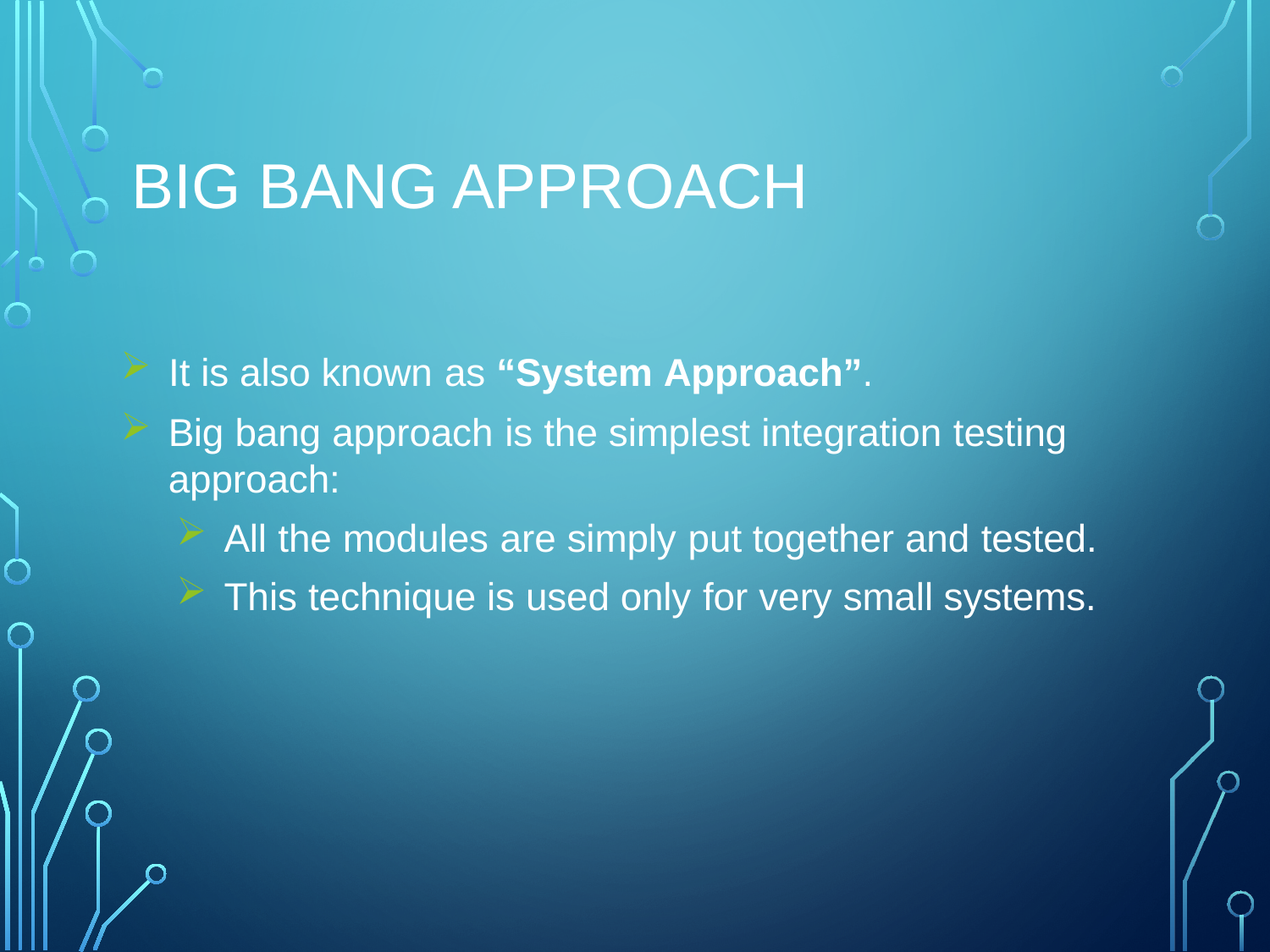

# Big bang approach
It is also known as “System Approach”.
Big bang approach is the simplest integration testing
approach:
All the modules are simply put together and tested.
This technique is used only for very small systems.